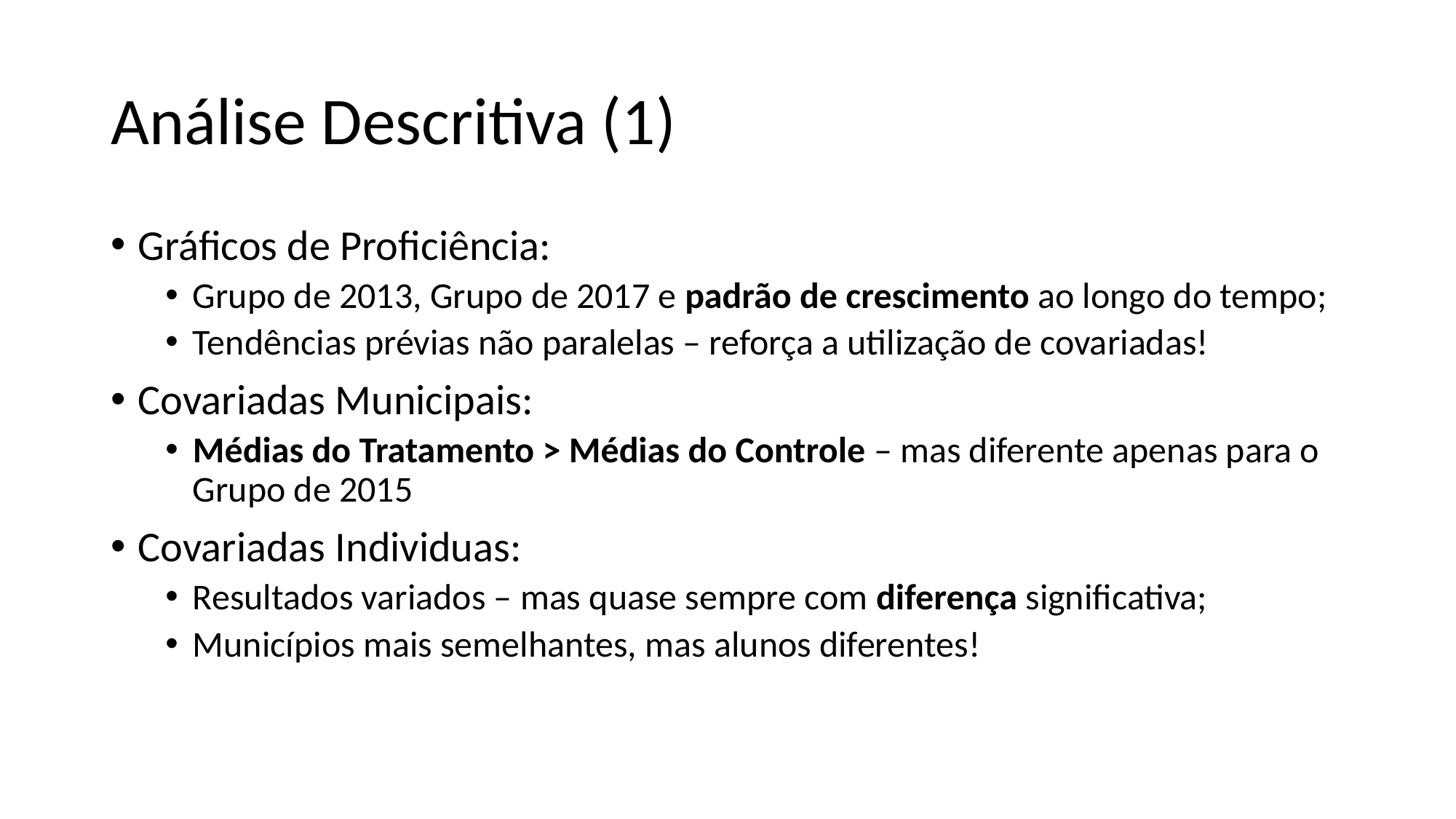

# Análise Descritiva (1)
Gráficos de Proficiência:
Grupo de 2013, Grupo de 2017 e padrão de crescimento ao longo do tempo;
Tendências prévias não paralelas – reforça a utilização de covariadas!
Covariadas Municipais:
Médias do Tratamento > Médias do Controle – mas diferente apenas para o Grupo de 2015
Covariadas Individuas:
Resultados variados – mas quase sempre com diferença significativa;
Municípios mais semelhantes, mas alunos diferentes!